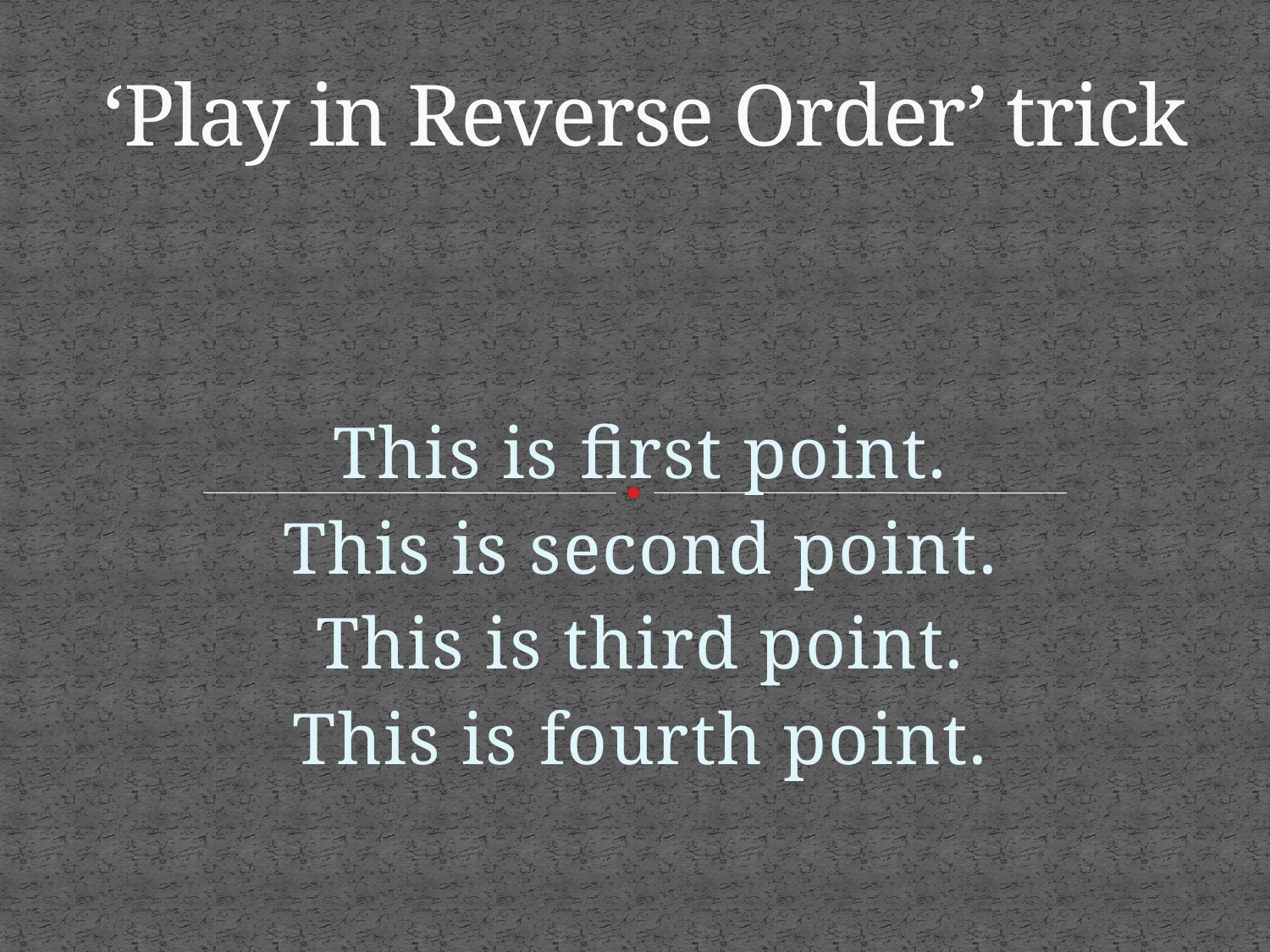

# ‘Play in Reverse Order’ trick
This is first point.
This is second point.
This is third point.
This is fourth point.